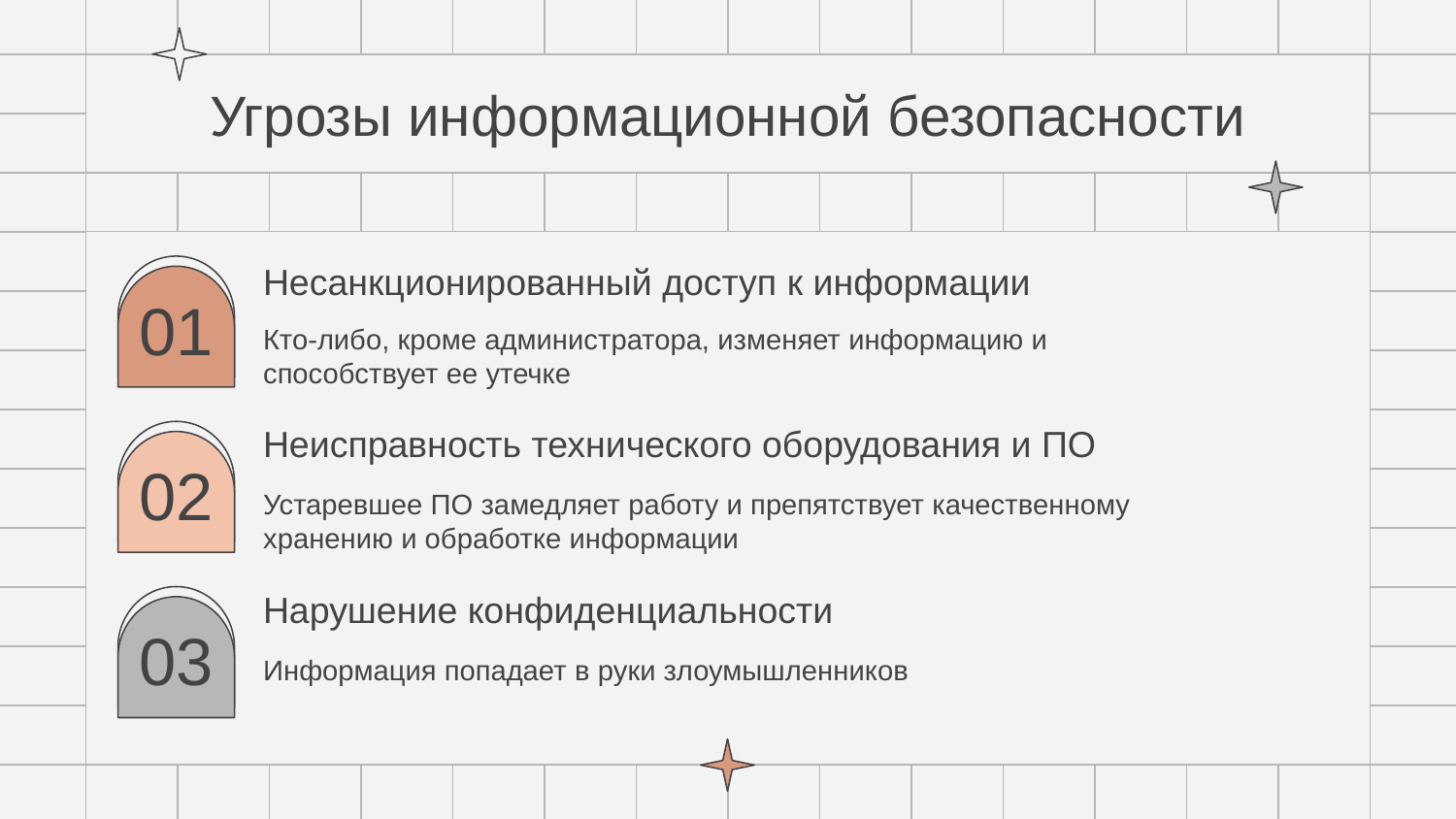

# Угрозы информационной безопасности

Несанкционированный доступ к информации

01
Кто-либо, кроме администратора, изменяет информацию и способствует ее утечке
Неисправность технического оборудования и ПО

02
Устаревшее ПО замедляет работу и препятствует качественному хранению и обработке информации
Нарушение конфиденциальности

03
Информация попадает в руки злоумышленников